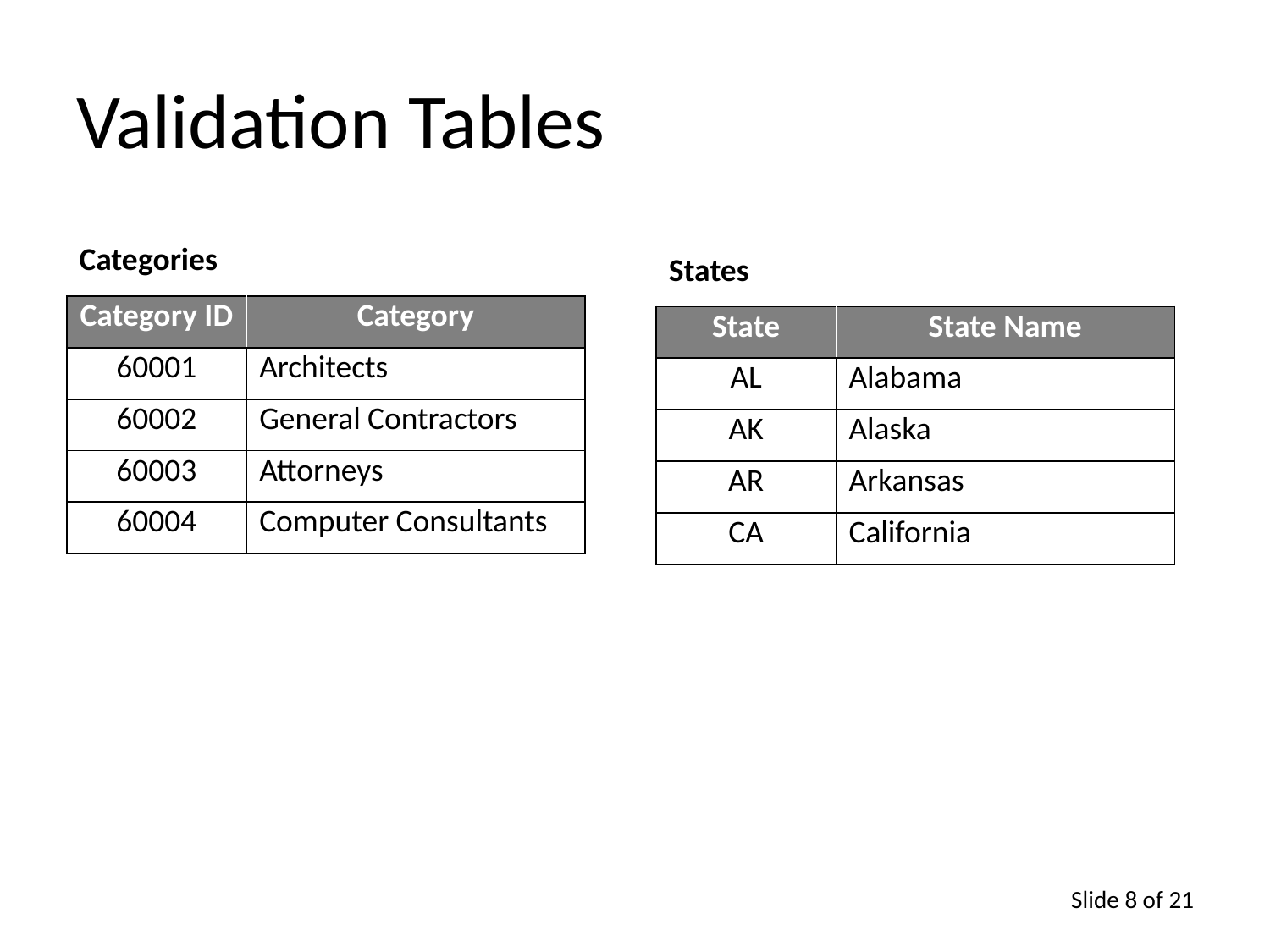

# Validation Tables
Categories
States
| Category ID | Category |
| --- | --- |
| 60001 | Architects |
| 60002 | General Contractors |
| 60003 | Attorneys |
| 60004 | Computer Consultants |
| State | State Name |
| --- | --- |
| AL | Alabama |
| AK | Alaska |
| AR | Arkansas |
| CA | California |